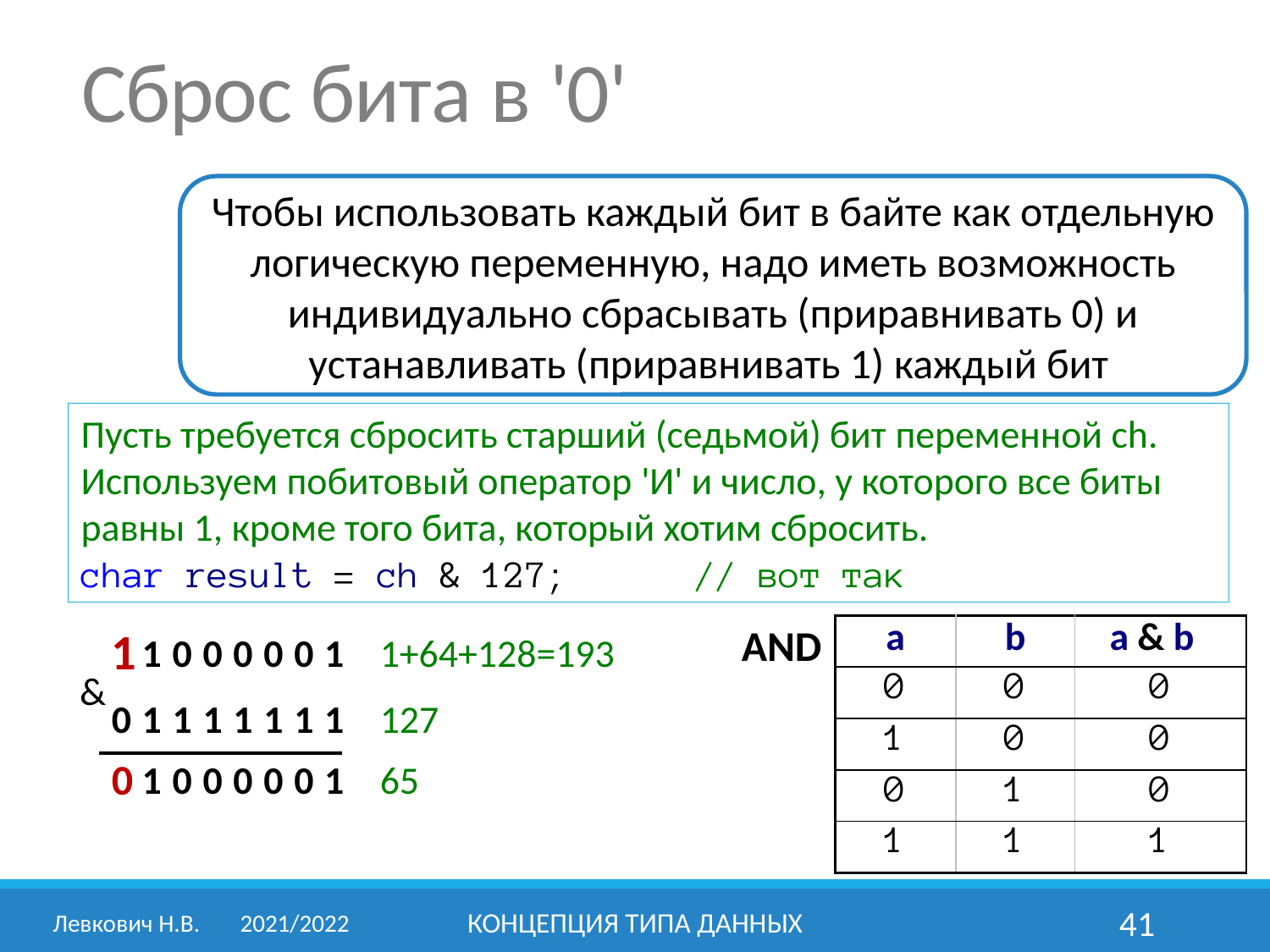

Сброс бита в '0'
Чтобы использовать каждый бит в байте как отдельную логическую переменную, надо иметь возможность индивидуально сбрасывать (приравнивать 0) и устанавливать (приравнивать 1) каждый бит
Пусть требуется сбросить старший (седьмой) бит переменной ch.
Используем побитовый оператор 'И' и число, у которого все биты равны 1, кроме того бита, который хотим сбросить.
char result = ch & 127;      // вот так
AND
| a | b | a & b |
| --- | --- | --- |
| 0 | 0 | 0 |
| 1 | 0 | 0 |
| 0 | 1 | 0 |
| 1 | 1 | 1 |
|  | 1 | 1 | 0 | 0 | 0 | 0 | 0 | 1 | 1+64+128=193 |
| --- | --- | --- | --- | --- | --- | --- | --- | --- | --- |
|  | 0 | 1 | 1 | 1 | 1 | 1 | 1 | 1 | 127 |
|  | 0 | 1 | 0 | 0 | 0 | 0 | 0 | 1 | 65 |
&
Левкович Н.В.	2021/2022
Концепция типа данных
41